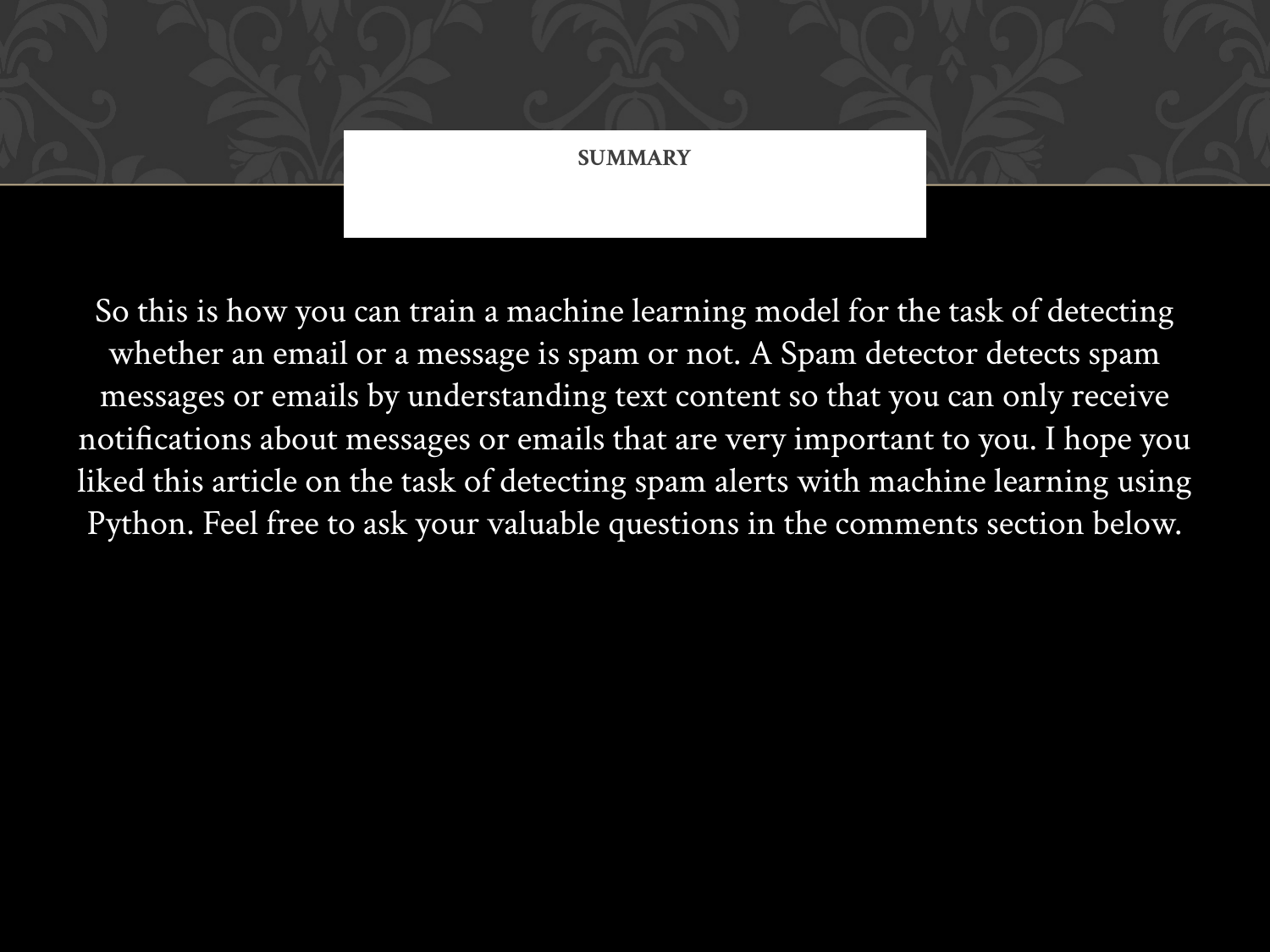

# SUMMARY
So this is how you can train a machine learning model for the task of detecting whether an email or a message is spam or not. A Spam detector detects spam messages or emails by understanding text content so that you can only receive notifications about messages or emails that are very important to you. I hope you liked this article on the task of detecting spam alerts with machine learning using Python. Feel free to ask your valuable questions in the comments section below.